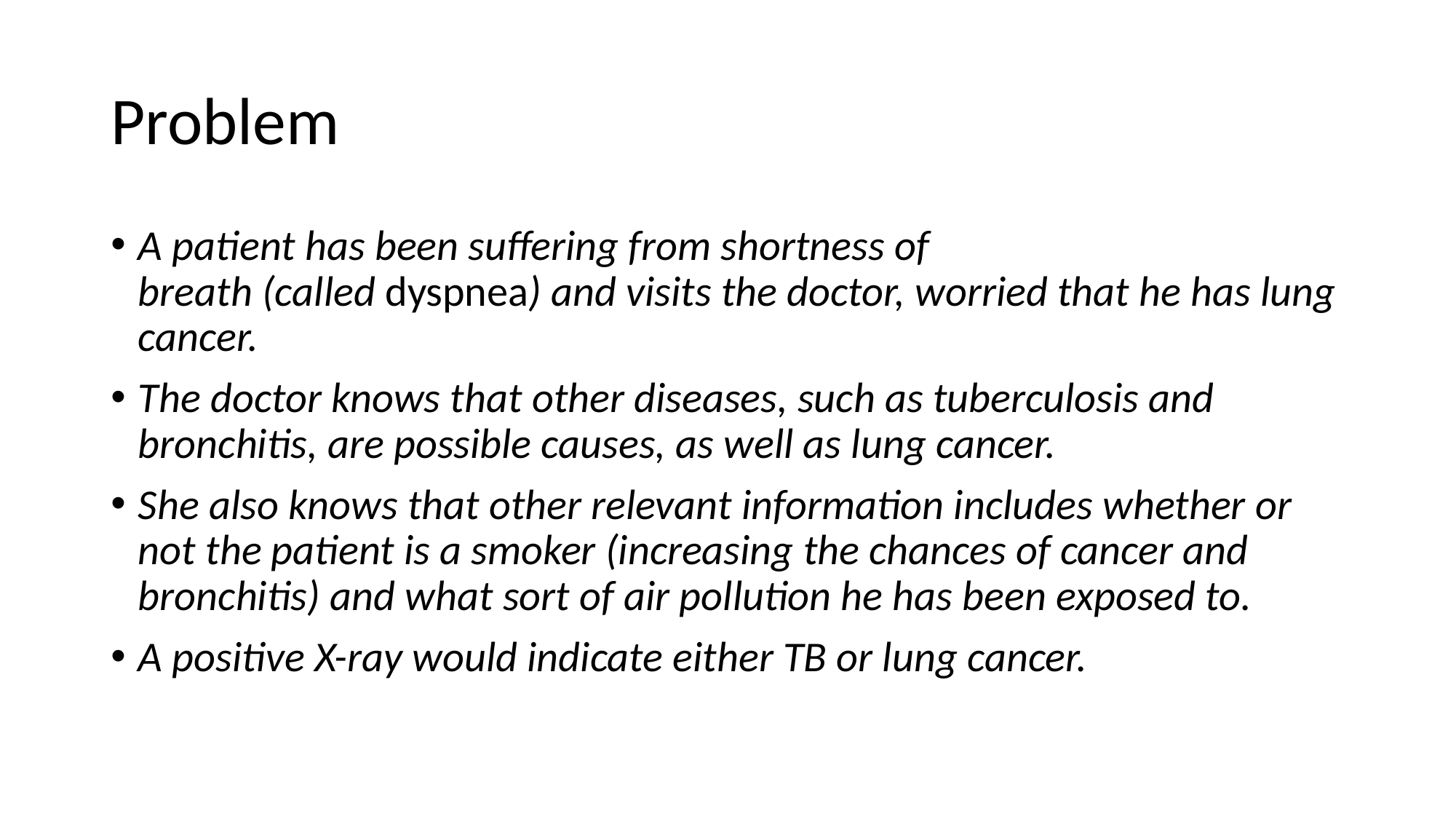

# Problem
A patient has been suffering from shortness of
breath (called dyspnea) and visits the doctor, worried that he has lung cancer.
The doctor knows that other diseases, such as tuberculosis and bronchitis, are possible causes, as well as lung cancer.
She also knows that other relevant information includes whether or not the patient is a smoker (increasing the chances of cancer and bronchitis) and what sort of air pollution he has been exposed to.
A positive X-ray would indicate either TB or lung cancer.